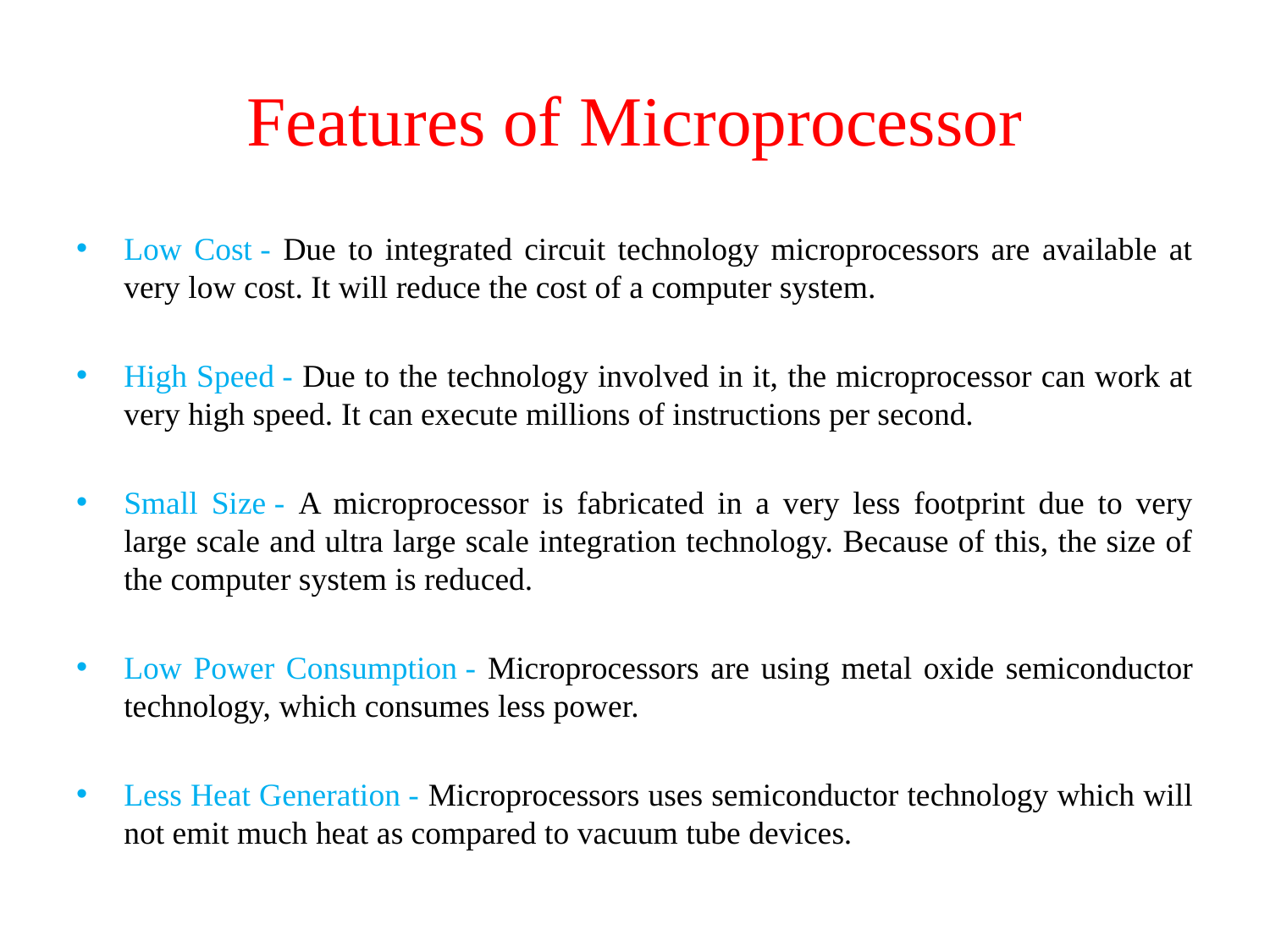

# Features of Microprocessor
Low Cost - Due to integrated circuit technology microprocessors are available at very low cost. It will reduce the cost of a computer system.

High Speed - Due to the technology involved in it, the microprocessor can work at very high speed. It can execute millions of instructions per second.

Small Size - A microprocessor is fabricated in a very less footprint due to very large scale and ultra large scale integration technology. Because of this, the size of the computer system is reduced.

Low Power Consumption - Microprocessors are using metal oxide semiconductor technology, which consumes less power.

Less Heat Generation - Microprocessors uses semiconductor technology which will not emit much heat as compared to vacuum tube devices.